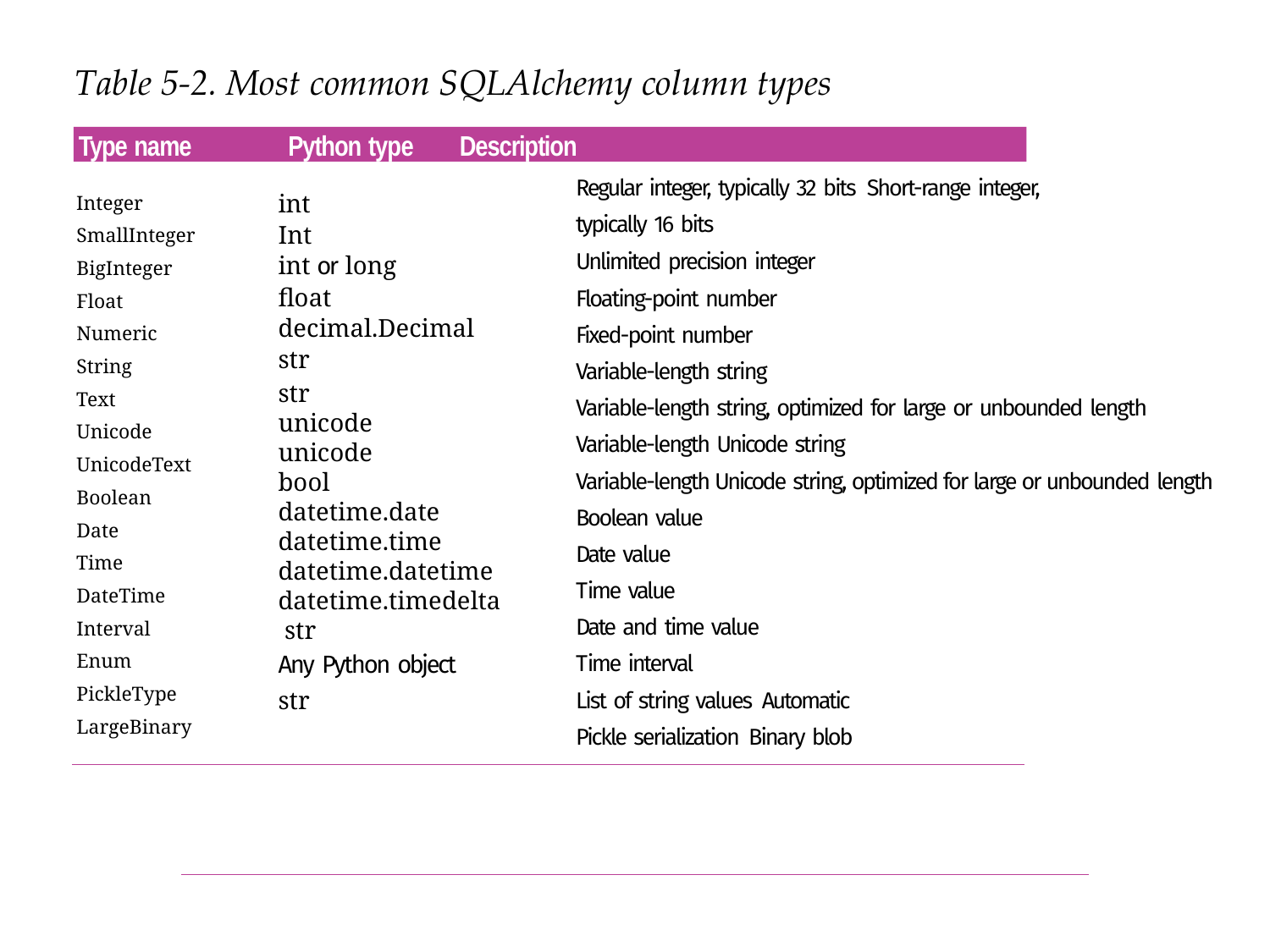

Table 5-2. Most common SQLAlchemy column types
Type name	Python type	Description
Regular integer, typically 32 bits  Short-range integer, typically 16 bits
Unlimited precision integer
Floating-point number
Fixed-point number
Variable-length string
Variable-length string, optimized for large or unbounded length
Variable-length Unicode string
Variable-length Unicode string, optimized for large or unbounded length
Boolean value
Date value
Time value
Date and time value
Time interval
List of string values  Automatic
Pickle serialization  Binary blob
Integer  SmallInteger  BigInteger  Float  Numeric  String
Text  Unicode  UnicodeText  Boolean  Date
Time  DateTime  Interval  Enum  PickleType  LargeBinary
int
Int
int or long
float
decimal.Decimal
str
str
unicode  unicode  bool
datetime.date  datetime.time  datetime.datetime  datetime.timedelta  str
Any Python object
str